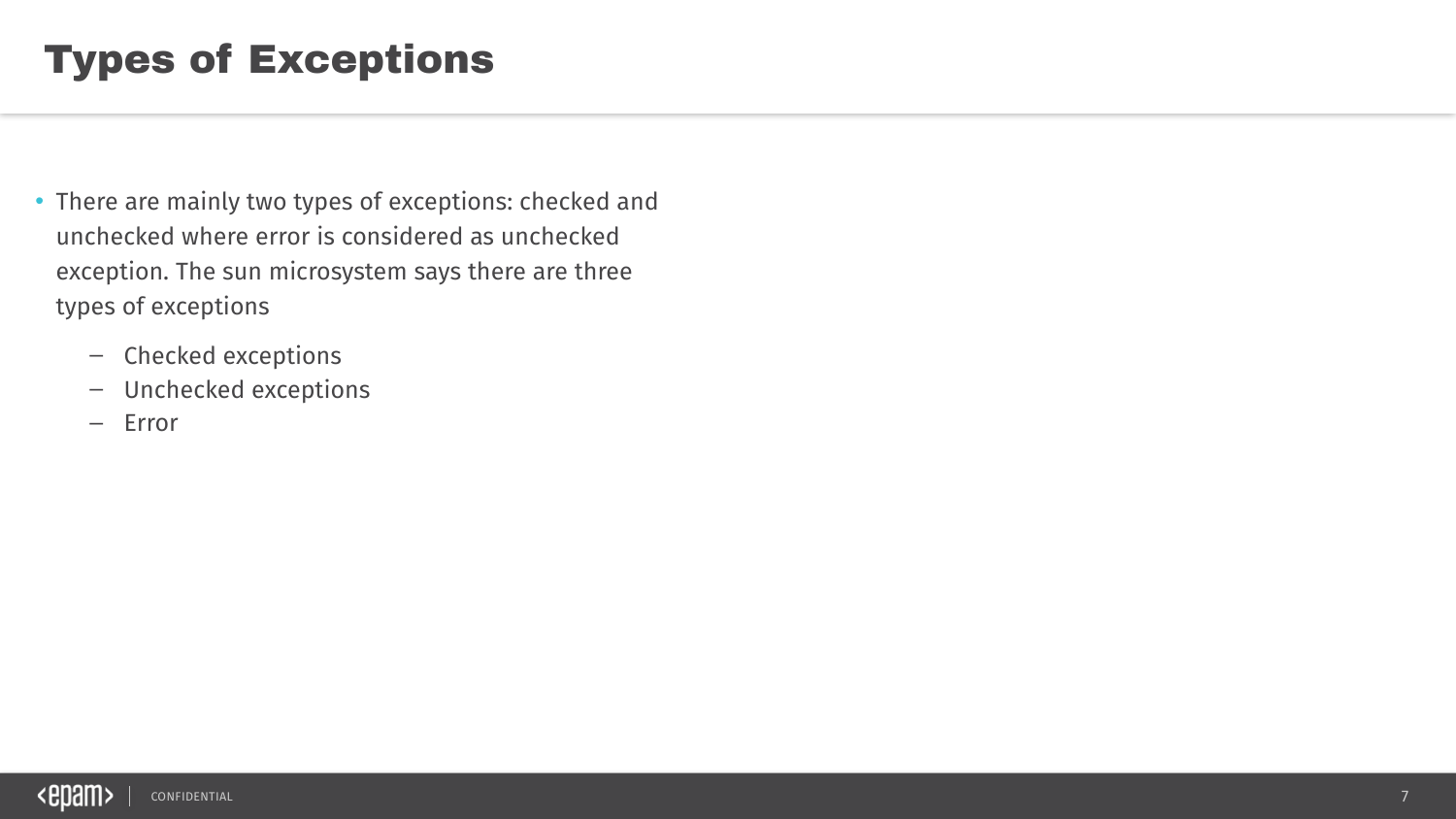

Types of Exceptions
There are mainly two types of exceptions: checked and unchecked where error is considered as unchecked exception. The sun microsystem says there are three types of exceptions
Checked exceptions
Unchecked exceptions
Error